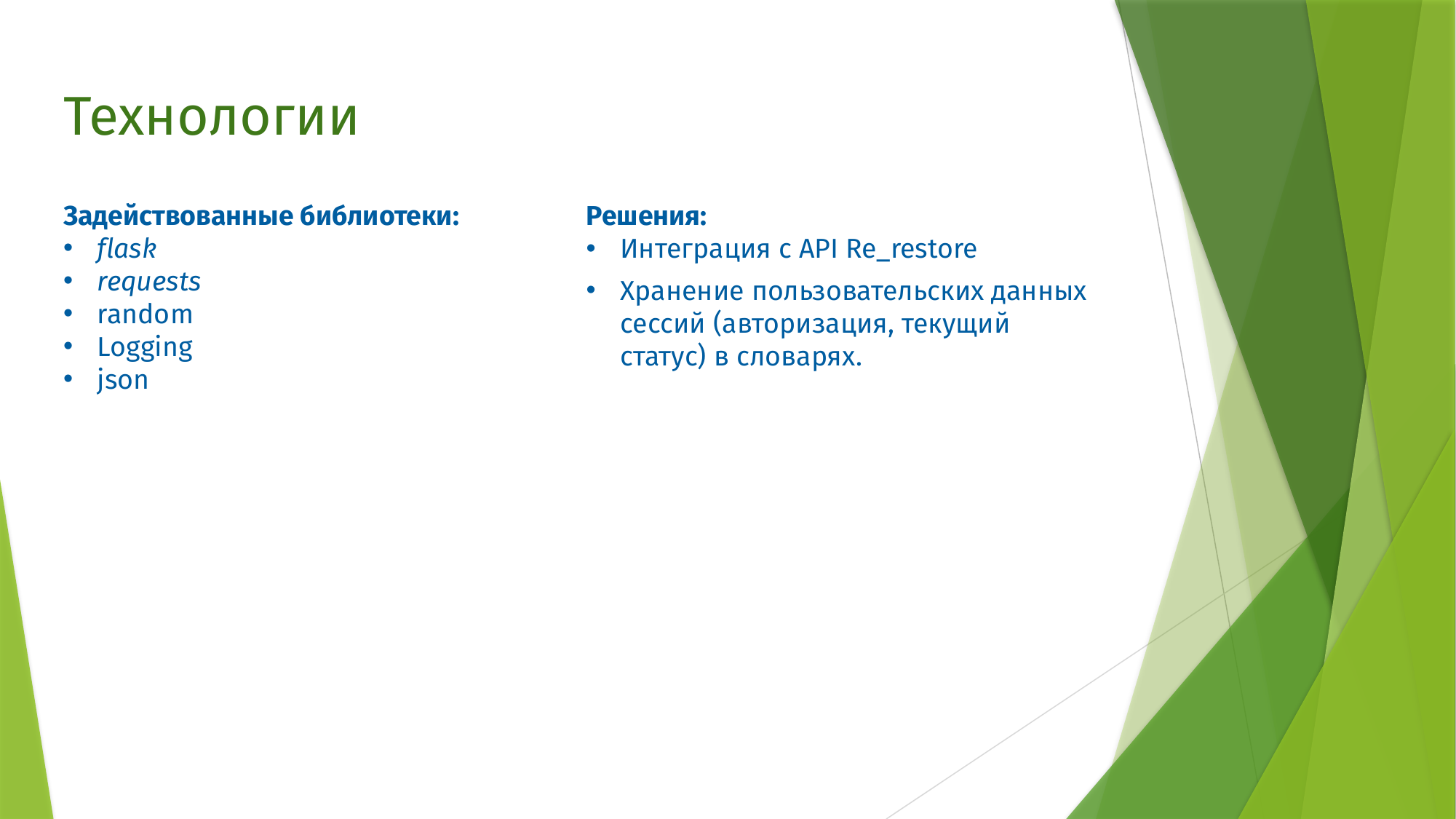

Технологии
Задействованные библиотеки:
flask
requests
random
Logging
json
Решения:
Интеграция с API Re_restore

Хранение пользовательских данных  сессий (авторизация, текущий статус) в словарях.